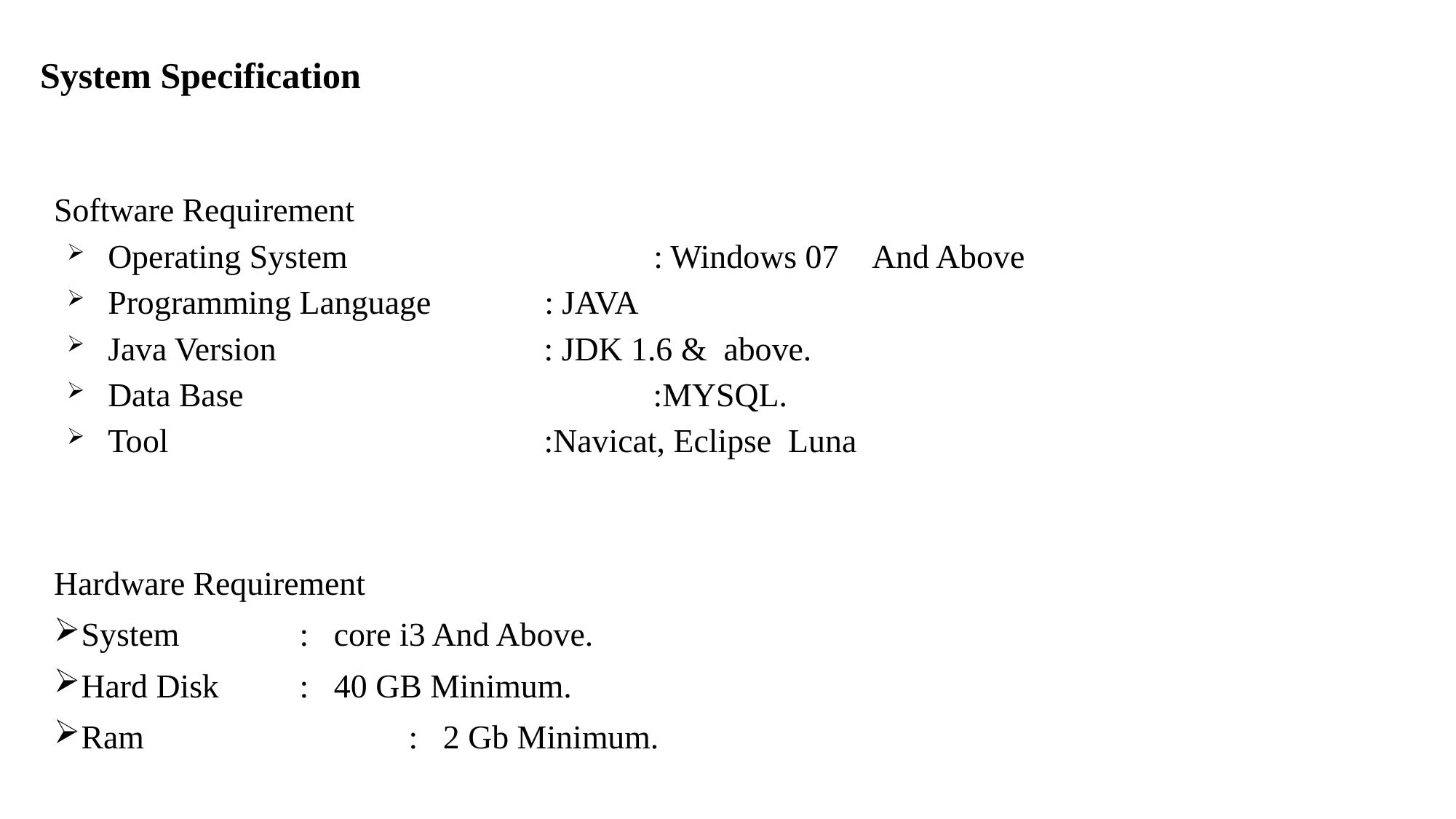

# System Specification

Software Requirement
Operating System			: Windows 07 	And Above
Programming Language		: JAVA
Java Version		             : JDK 1.6 &  above.
Data Base			             :MYSQL.
Tool			             :Navicat, Eclipse  Luna

Hardware Requirement
System		:   core i3 And Above.
Hard Disk         	:   40 GB Minimum.
Ram	         		:   2 Gb Minimum.